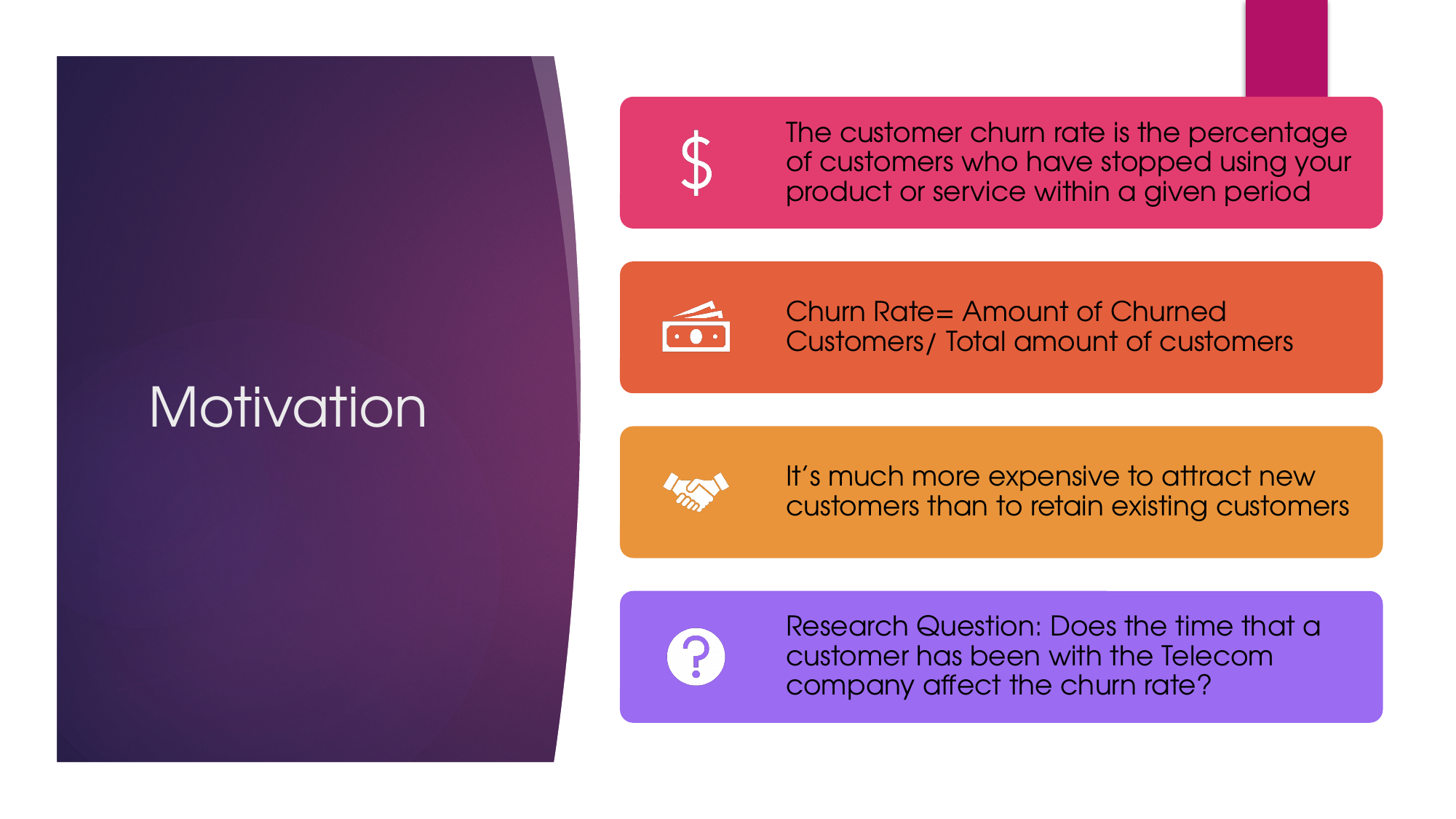

The customer churn rate is the percentage of customers who have stopped using your product or service within a given period
Churn Rate= Amount of Churned Customers/ Total amount of customers
It’s much more expensive to attract new customers than to retain existing customers
Research Question: Does the time that a customer has been with the Telecom company affect the churn rate?
# Motivation